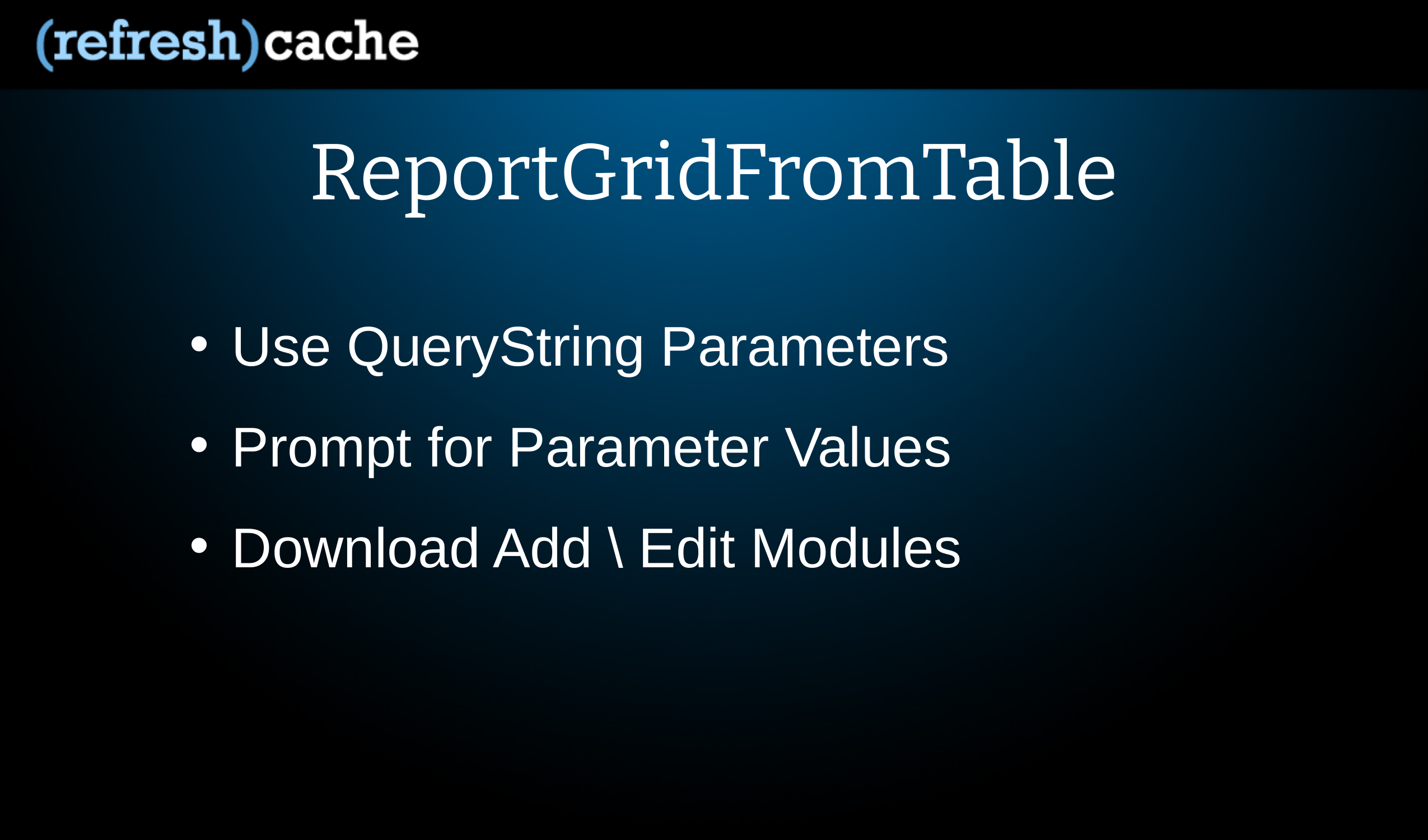

# ReportGridFromTable
Use QueryString Parameters
Prompt for Parameter Values
Download Add \ Edit Modules